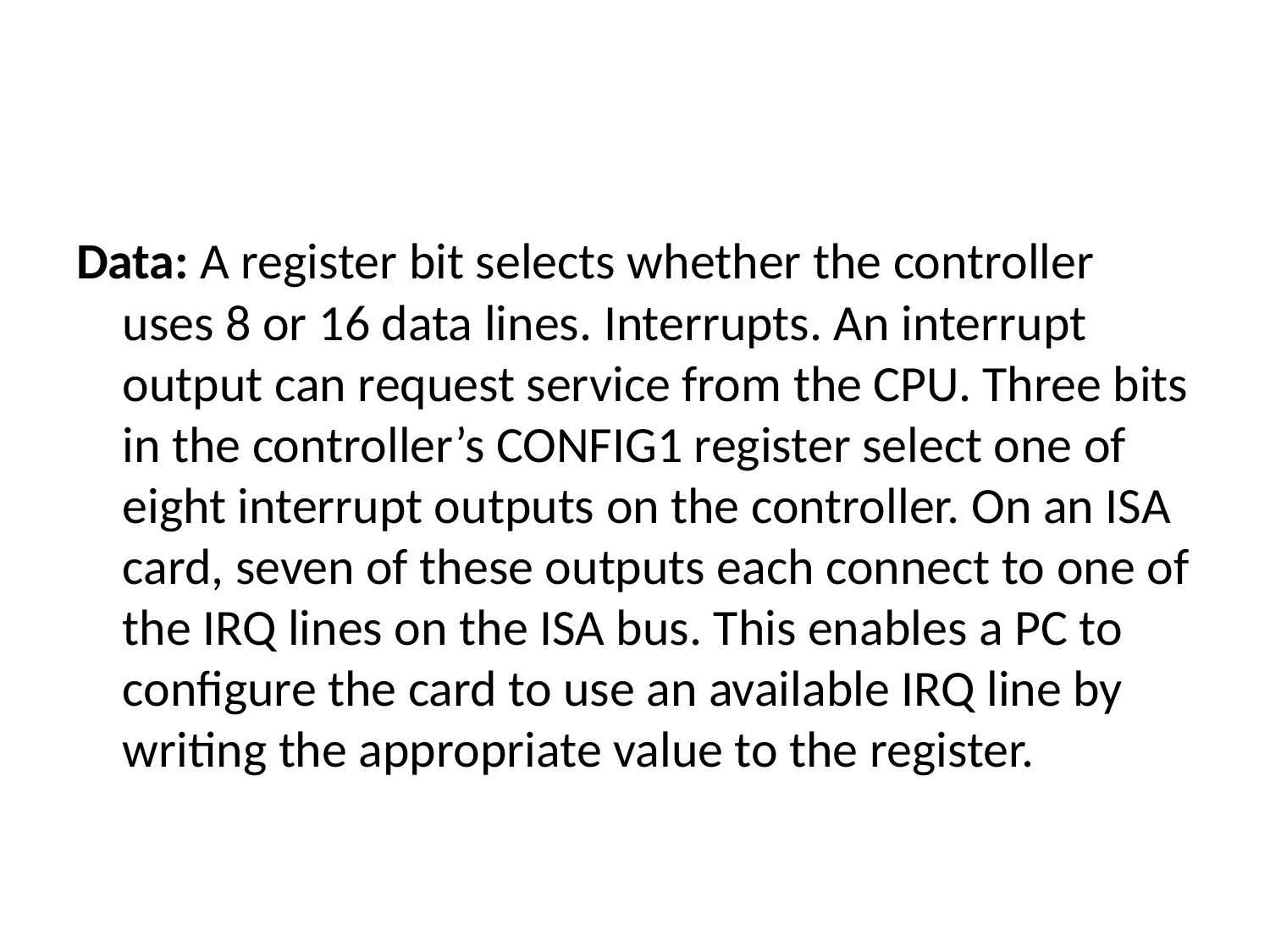

#
Data: A register bit selects whether the controller uses 8 or 16 data lines. Interrupts. An interrupt output can request service from the CPU. Three bits in the controller’s CONFIG1 register select one of eight interrupt outputs on the controller. On an ISA card, seven of these outputs each connect to one of the IRQ lines on the ISA bus. This enables a PC to configure the card to use an available IRQ line by writing the appropriate value to the register.